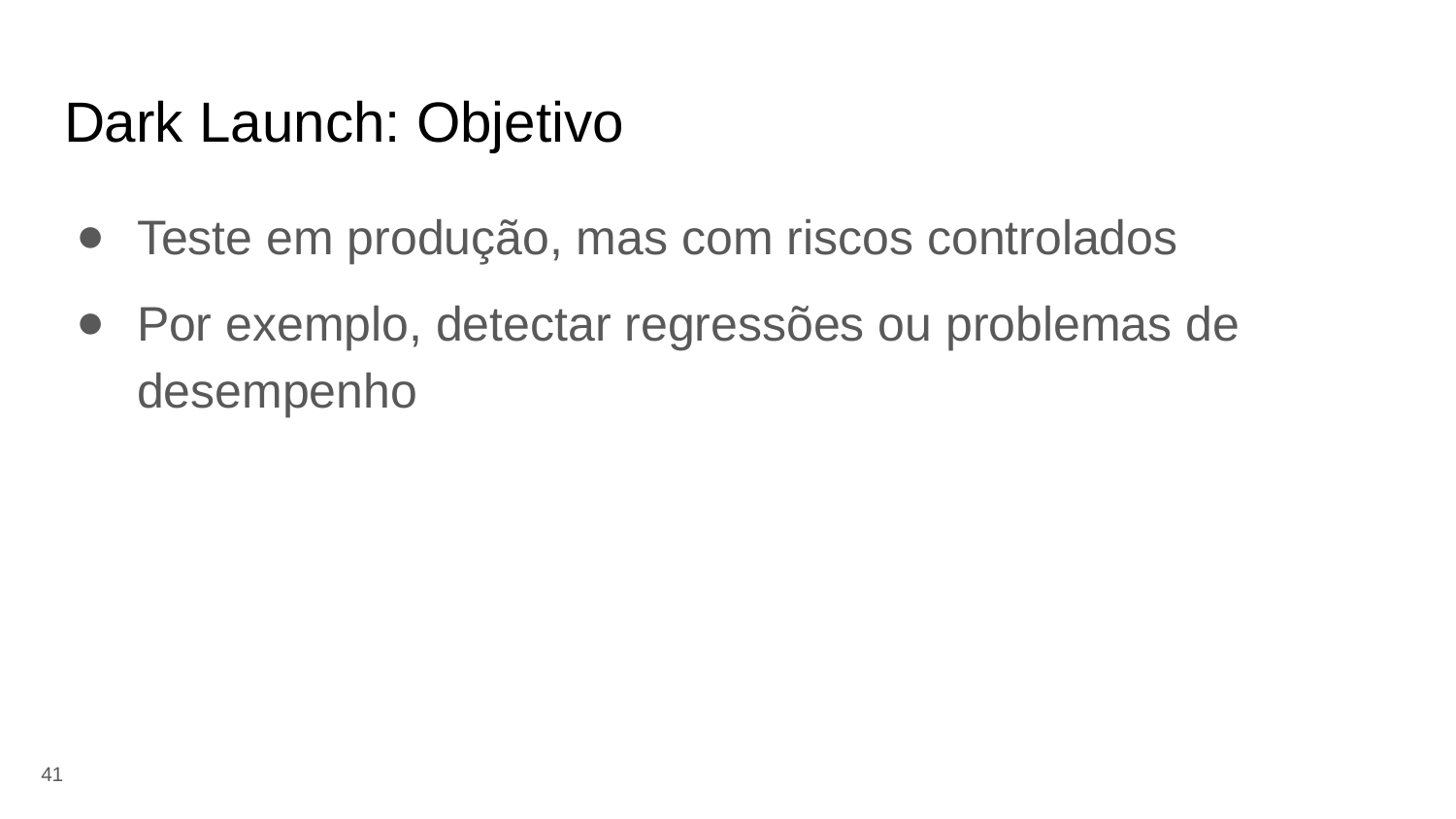

# Dark Launch: Objetivo
Teste em produção, mas com riscos controlados
Por exemplo, detectar regressões ou problemas de desempenho

41